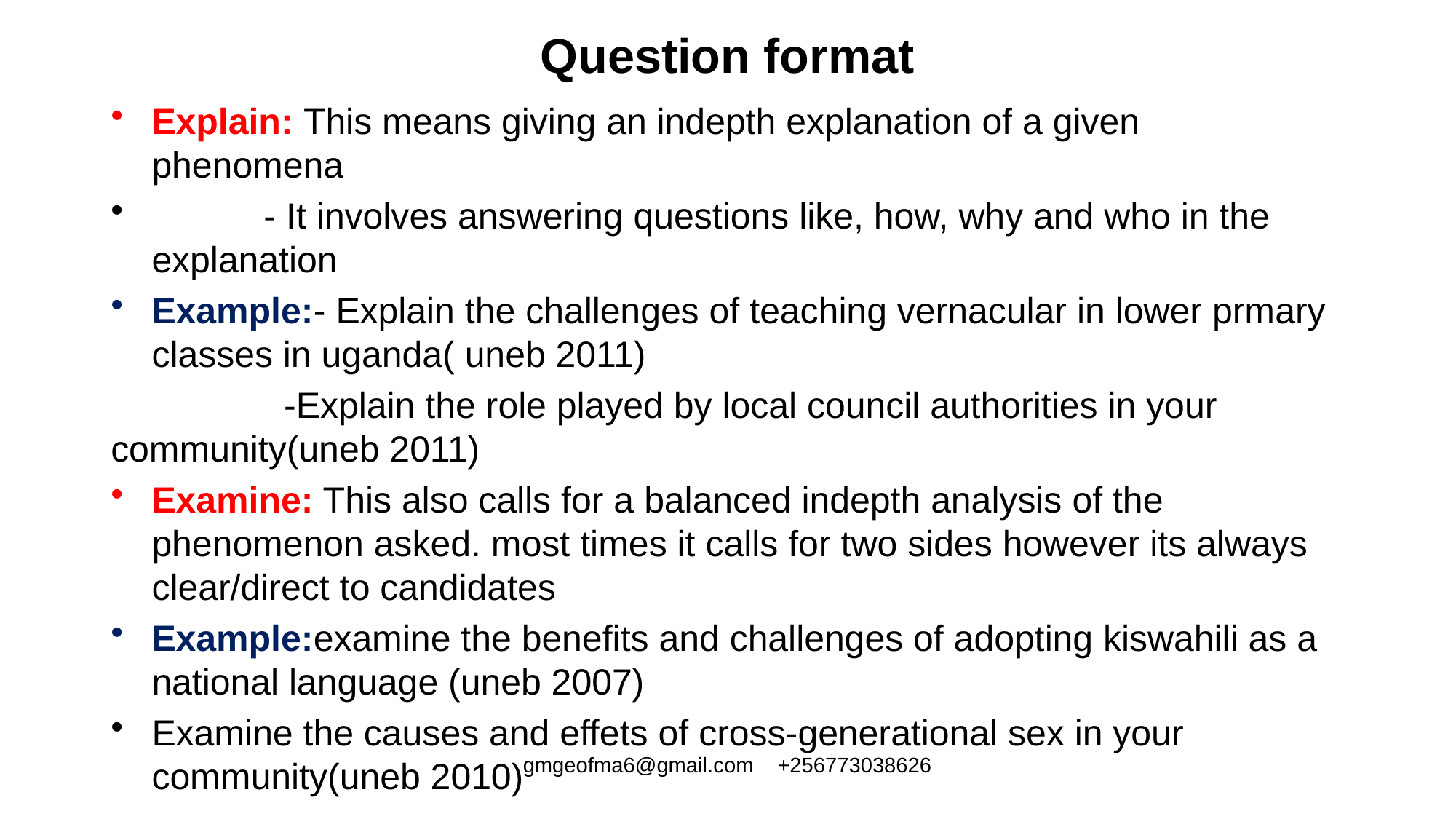

# Question format
Explain: This means giving an indepth explanation of a given   phenomena
           - It involves answering questions like, how, why and who in the explanation
Example:- Explain the challenges of teaching vernacular in lower prmary classes in uganda( uneb 2011)
                 -Explain the role played by local council authorities in your community(uneb 2011)
Examine: This also calls for a balanced indepth analysis of the phenomenon asked. most times it calls for two sides however its always clear/direct to candidates
Example:examine the benefits and challenges of adopting kiswahili as a national language (uneb 2007)
Examine the causes and effets of cross-generational sex in your community(uneb 2010)

gmgeofma6@gmail.com    +256773038626